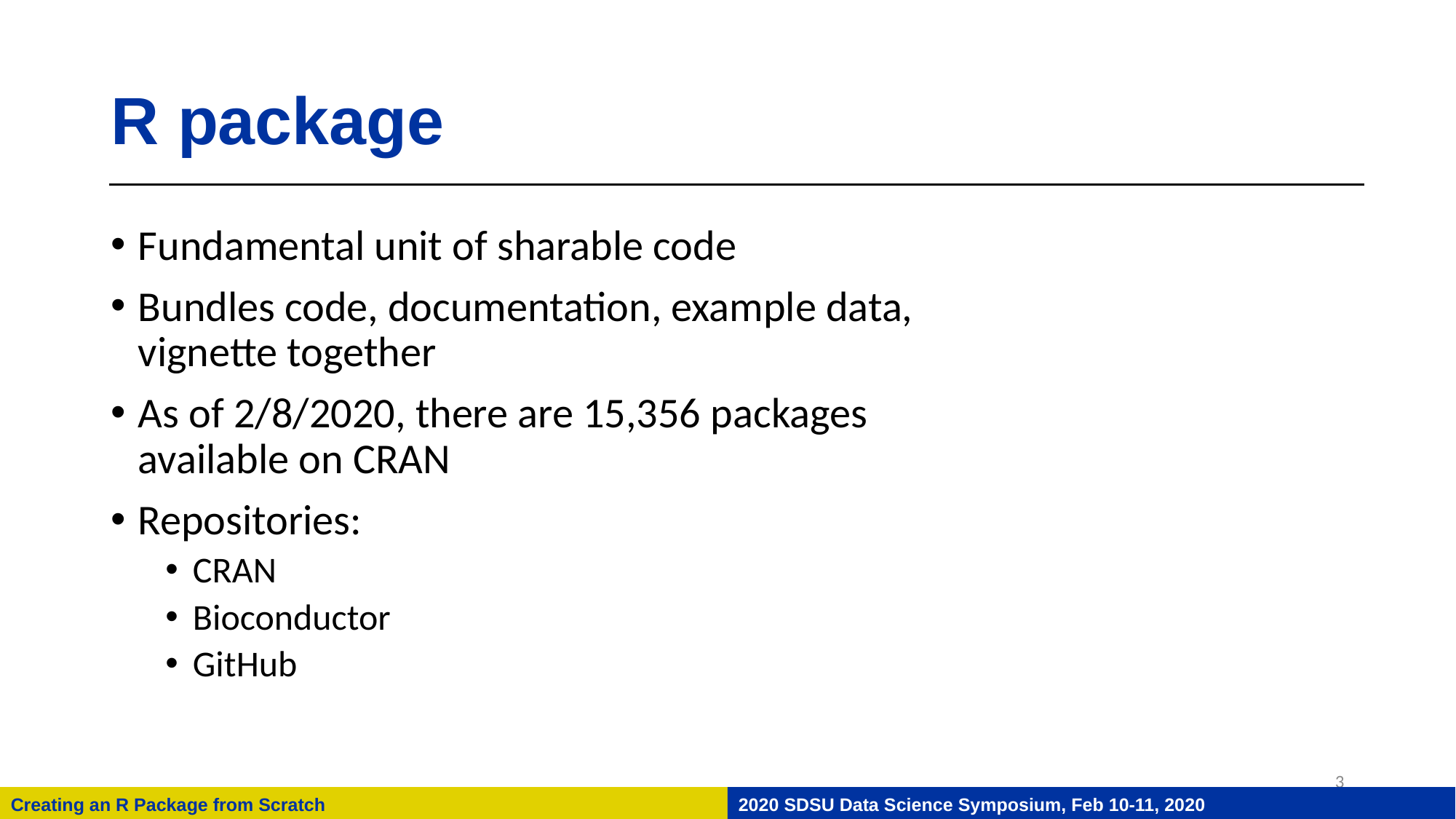

# R package
Fundamental unit of sharable code
Bundles code, documentation, example data, vignette together
As of 2/8/2020, there are 15,356 packages available on CRAN
Repositories:
CRAN
Bioconductor
GitHub

3
Creating an R Package from Scratch
2020 SDSU Data Science Symposium, Feb 10-11, 2020